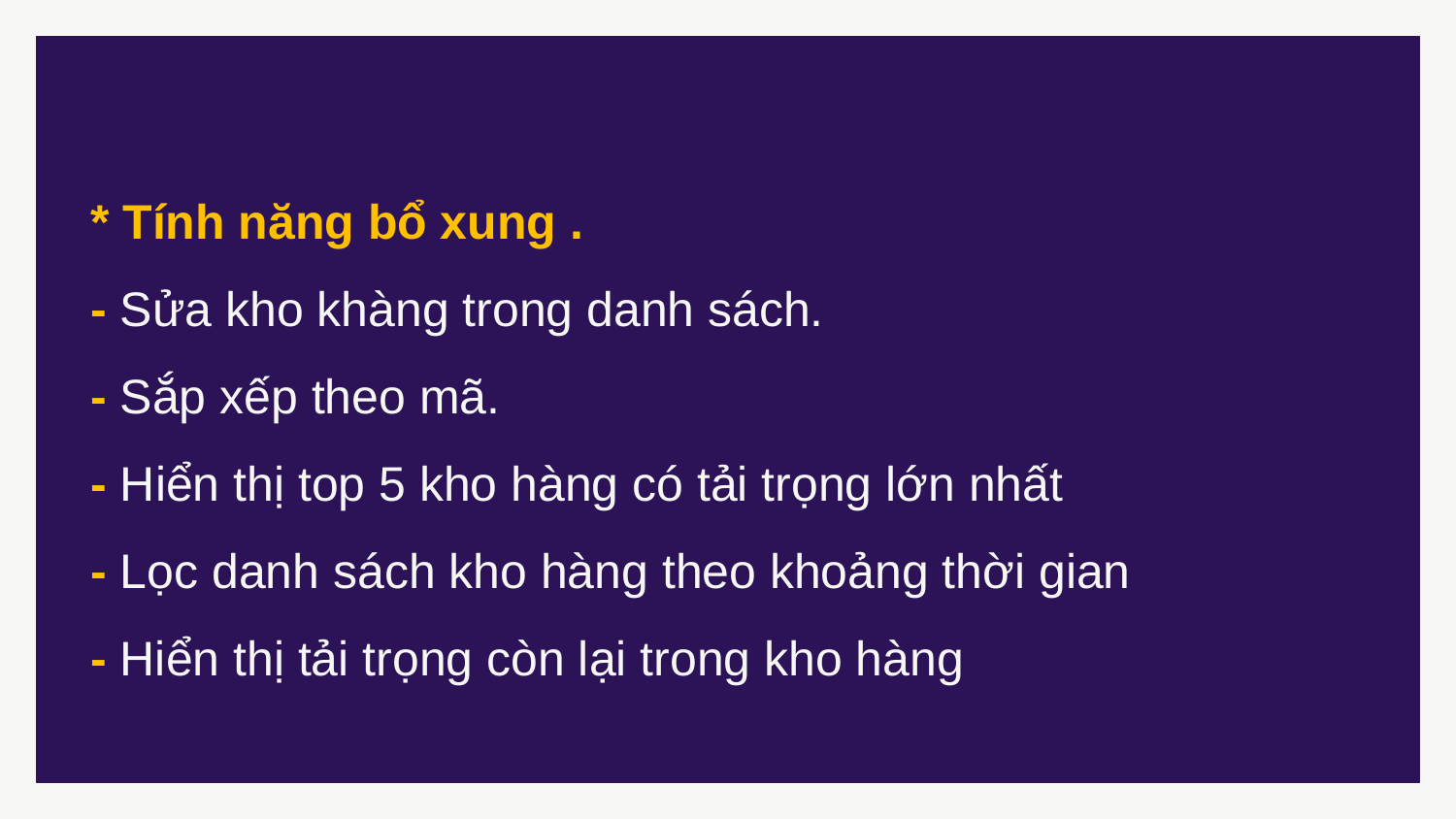

# * Tính năng bổ xung . - Sửa kho khàng trong danh sách. - Sắp xếp theo mã. - Hiển thị top 5 kho hàng có tải trọng lớn nhất - Lọc danh sách kho hàng theo khoảng thời gian - Hiển thị tải trọng còn lại trong kho hàng -